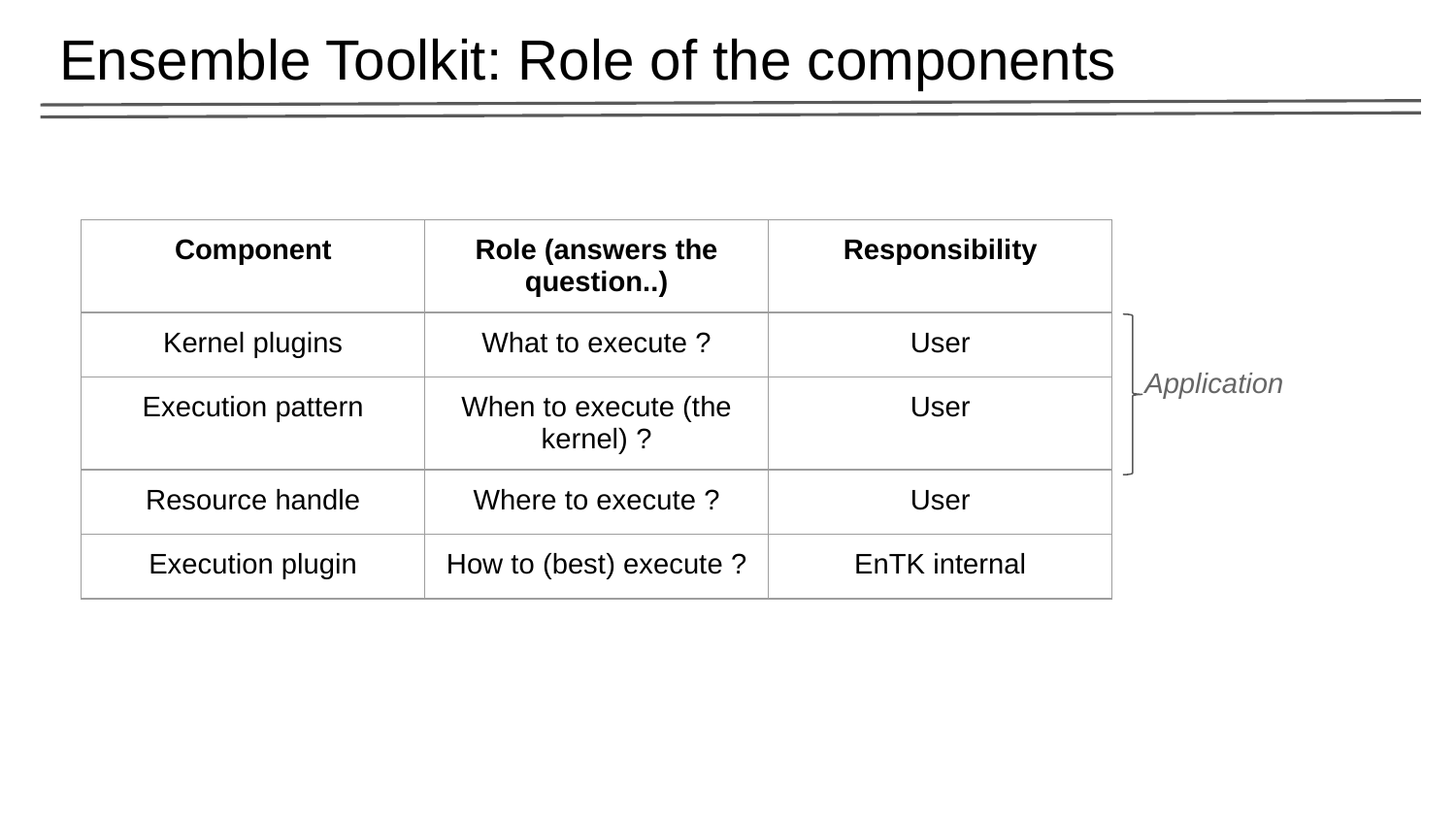

# Ensemble Toolkit: Role of the components
| Component | Role (answers the question..) | Responsibility |
| --- | --- | --- |
| Kernel plugins | What to execute ? | User |
| Execution pattern | When to execute (the kernel) ? | User |
| Resource handle | Where to execute ? | User |
| Execution plugin | How to (best) execute ? | EnTK internal |

Application